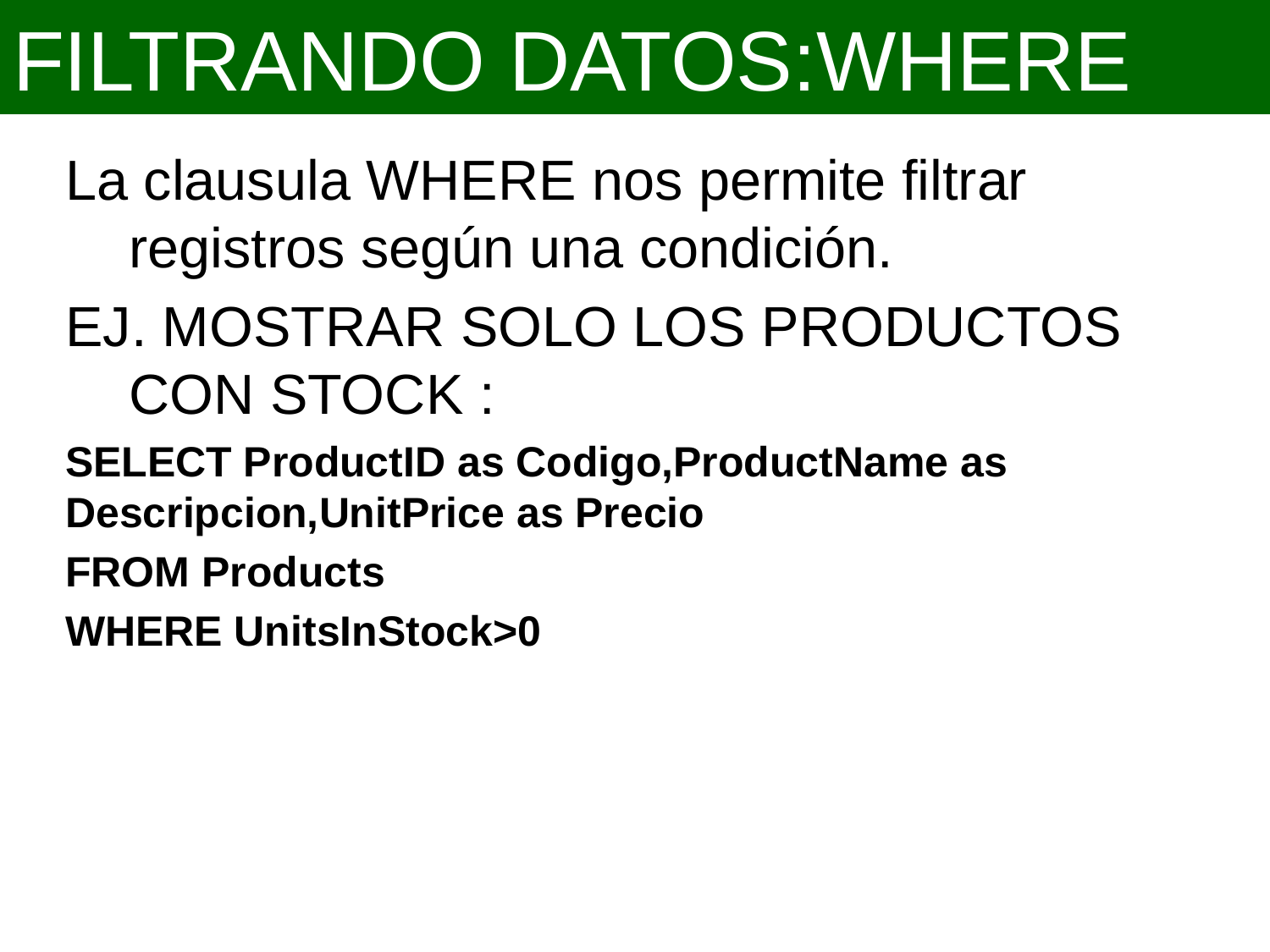

# FILTRANDO DATOS:WHERE
La clausula WHERE nos permite filtrar registros según una condición.
EJ. MOSTRAR SOLO LOS PRODUCTOS CON STOCK :
SELECT ProductID as Codigo,ProductName as Descripcion,UnitPrice as Precio
FROM Products
WHERE UnitsInStock>0